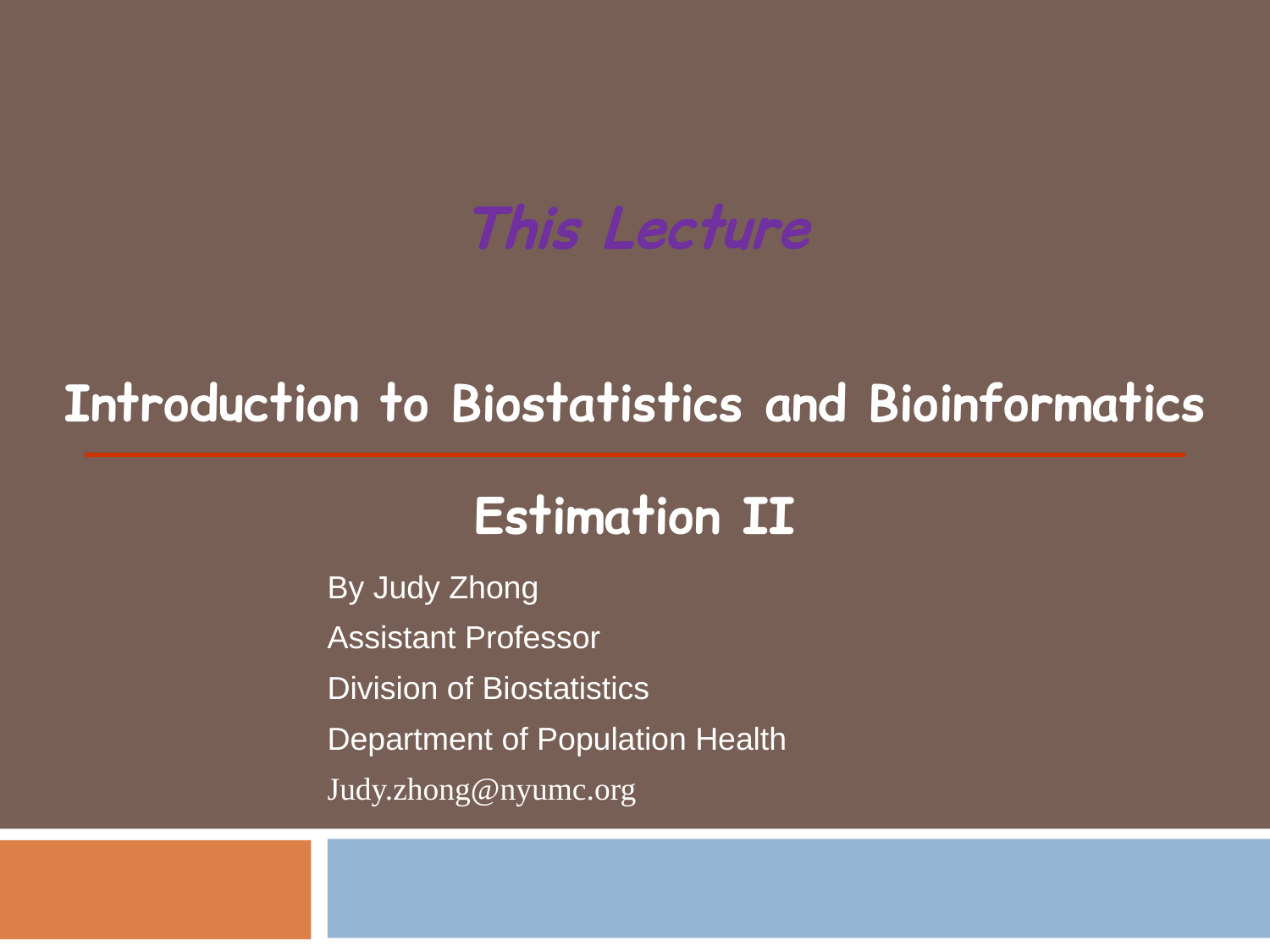

This Lecture
Introduction to Biostatistics and Bioinformatics

Estimation II

By Judy Zhong
Assistant Professor
Division of Biostatistics
Department of Population Health
Judy.zhong@nyumc.org